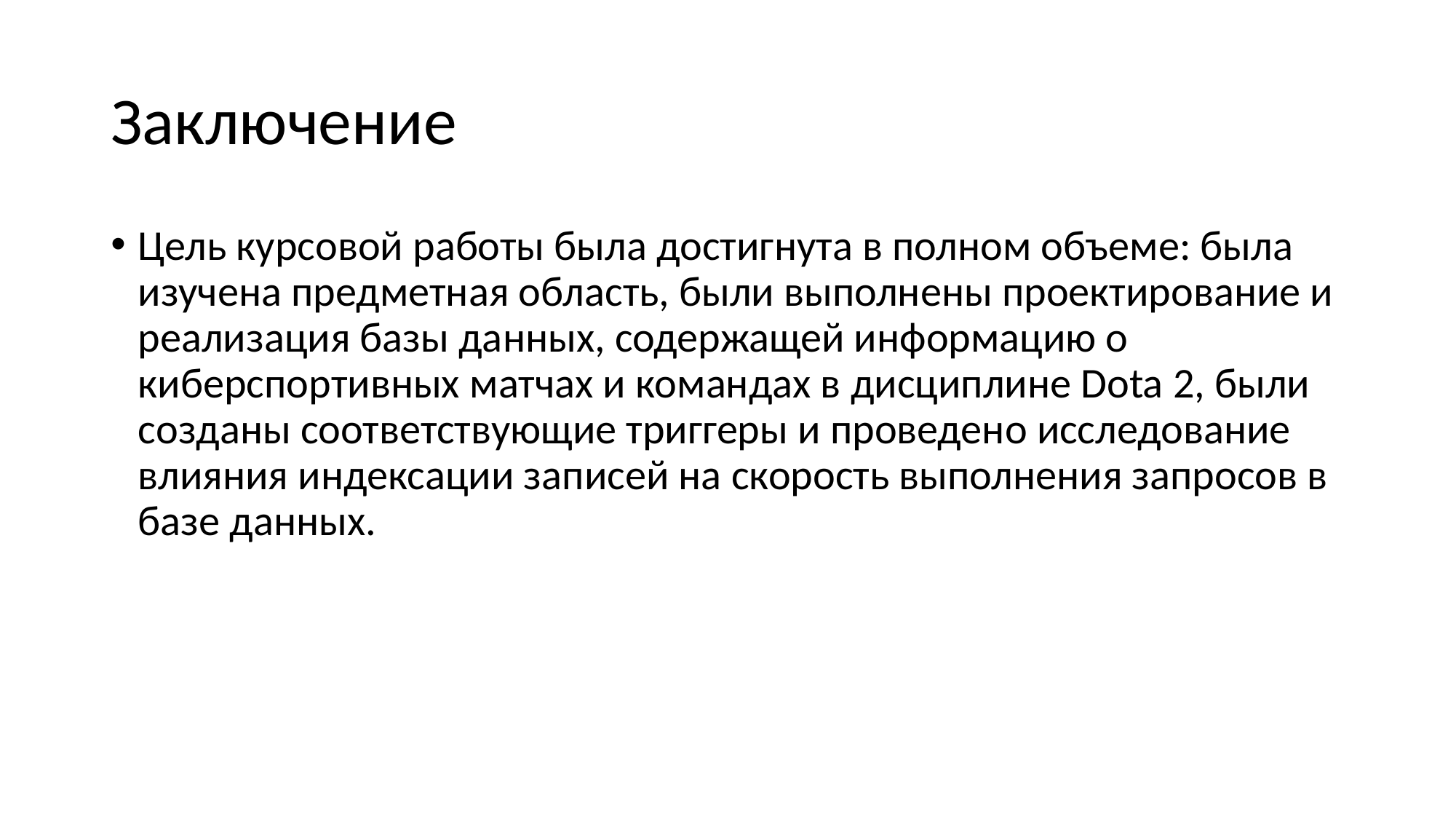

# Заключение
Цель курсовой работы была достигнута в полном объеме: была изучена предметная область, были выполнены проектирование и реализация базы данных, содержащей информацию о киберспортивных матчах и командах в дисциплине Dota 2, были созданы соответствующие триггеры и проведено исследование влияния индексации записей на скорость выполнения запросов в базе данных.